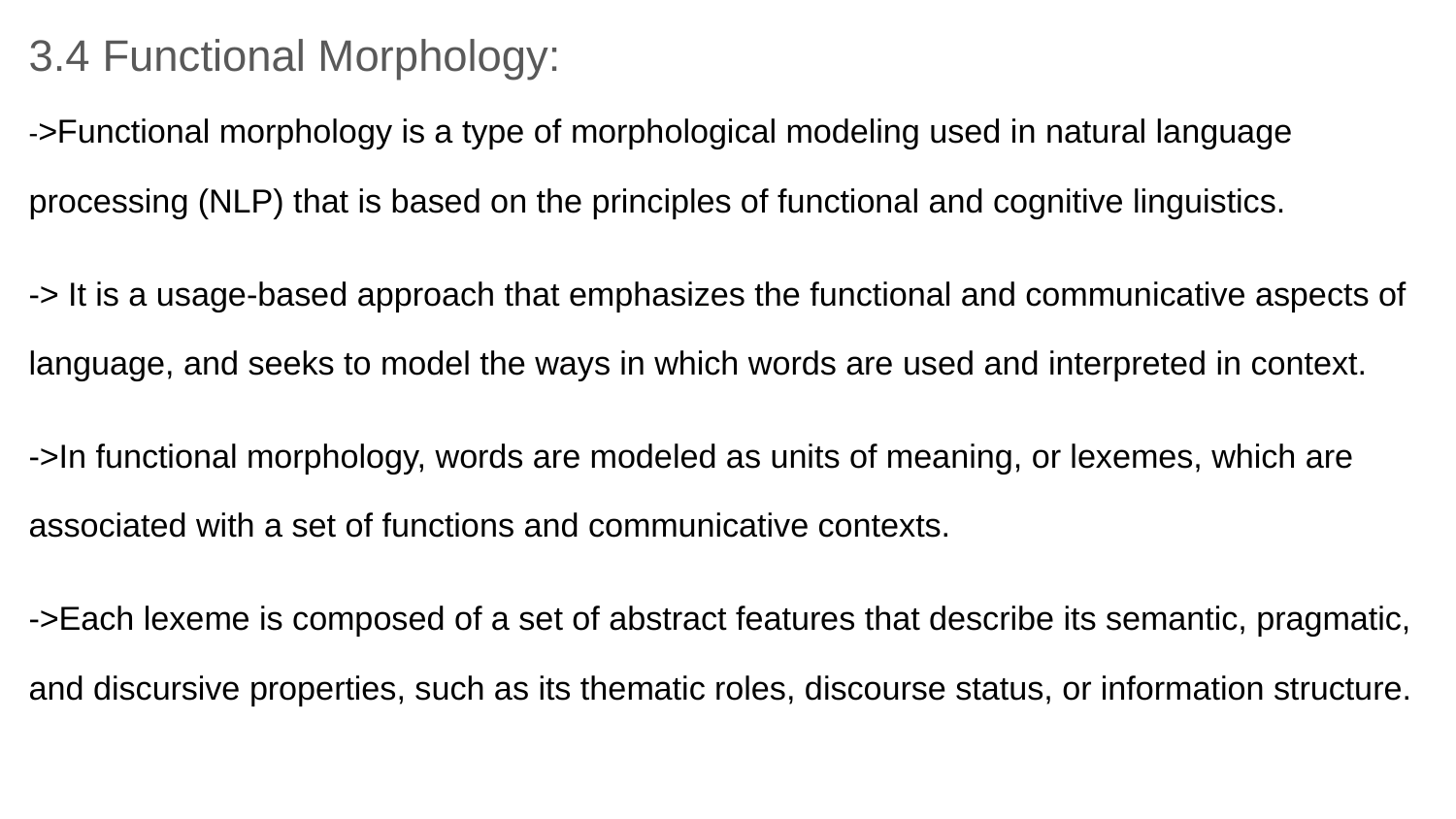

3.4 Functional Morphology:
->Functional morphology is a type of morphological modeling used in natural language processing (NLP) that is based on the principles of functional and cognitive linguistics.
-> It is a usage-based approach that emphasizes the functional and communicative aspects of language, and seeks to model the ways in which words are used and interpreted in context.
->In functional morphology, words are modeled as units of meaning, or lexemes, which are associated with a set of functions and communicative contexts.
->Each lexeme is composed of a set of abstract features that describe its semantic, pragmatic, and discursive properties, such as its thematic roles, discourse status, or information structure.